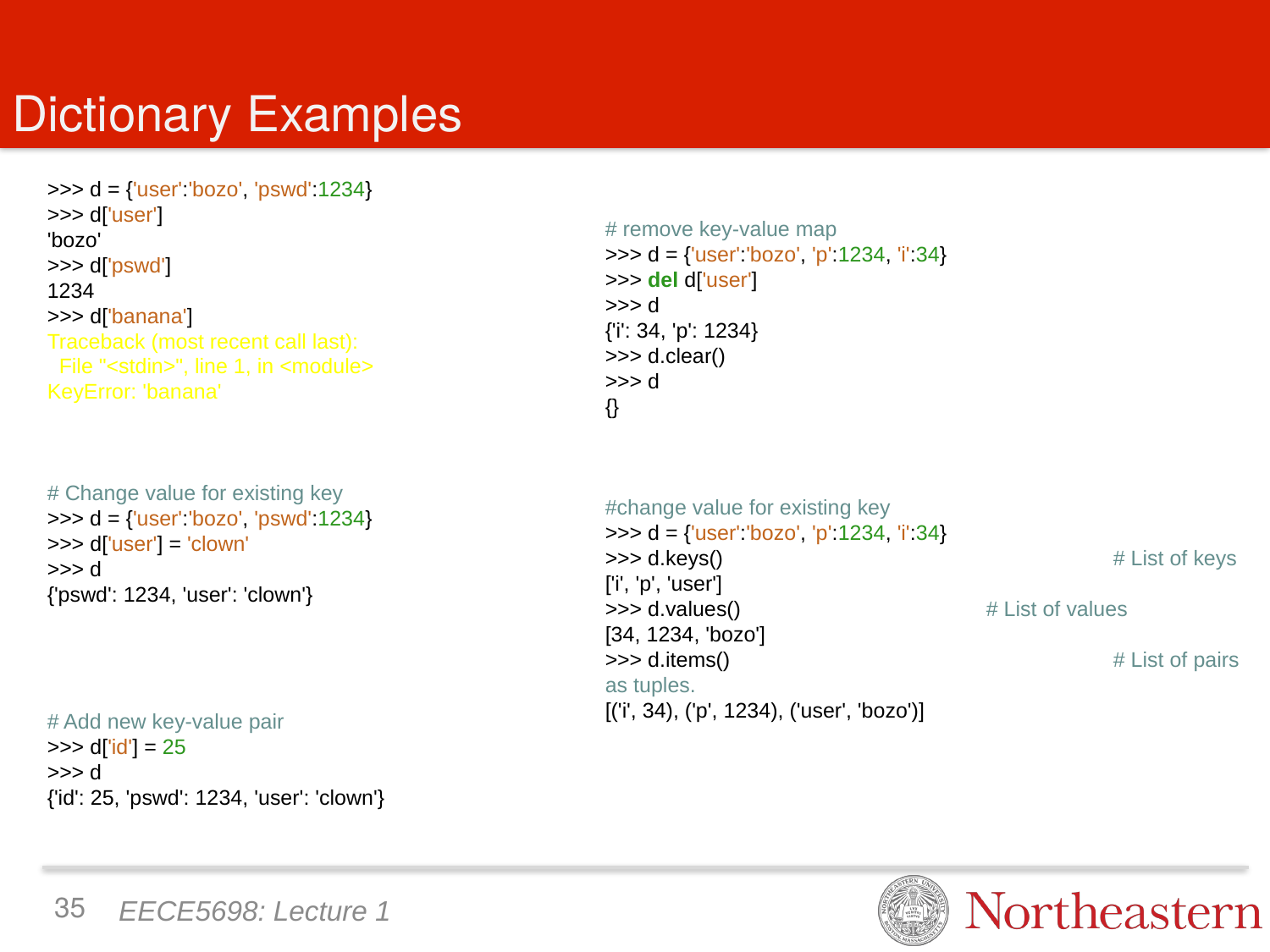

# Dictionary Examples
>>> d = {'user':'bozo', 'pswd':1234}
>>> d['user']
'bozo'
>>> d['pswd']
1234
>>> d['banana']
Traceback (most recent call last):
  File "<stdin>", line 1, in <module>
KeyError: 'banana'

# Change value for existing key
>>> d = {'user':'bozo', 'pswd':1234}
>>> d['user'] = 'clown'
>>> d
{'pswd': 1234, 'user': 'clown'}

# Add new key-value pair
>>> d['id'] = 25
>>> d
{'id': 25, 'pswd': 1234, 'user': 'clown'}

# remove key-value map
>>> d = {'user':'bozo', 'p':1234, 'i':34}
>>> del d['user']
>>> d
{'i': 34, 'p': 1234}
>>> d.clear()
>>> d
{}

#change value for existing key
>>> d = {'user':'bozo', 'p':1234, 'i':34}
>>> d.keys()  			# List of keys
['i', 'p', 'user']
>>> d.values() 		# List of values
[34, 1234, 'bozo']
>>> d.items() 			# List of pairs as tuples.
[('i', 34), ('p', 1234), ('user', 'bozo')]

35
EECE5698: Lecture 1